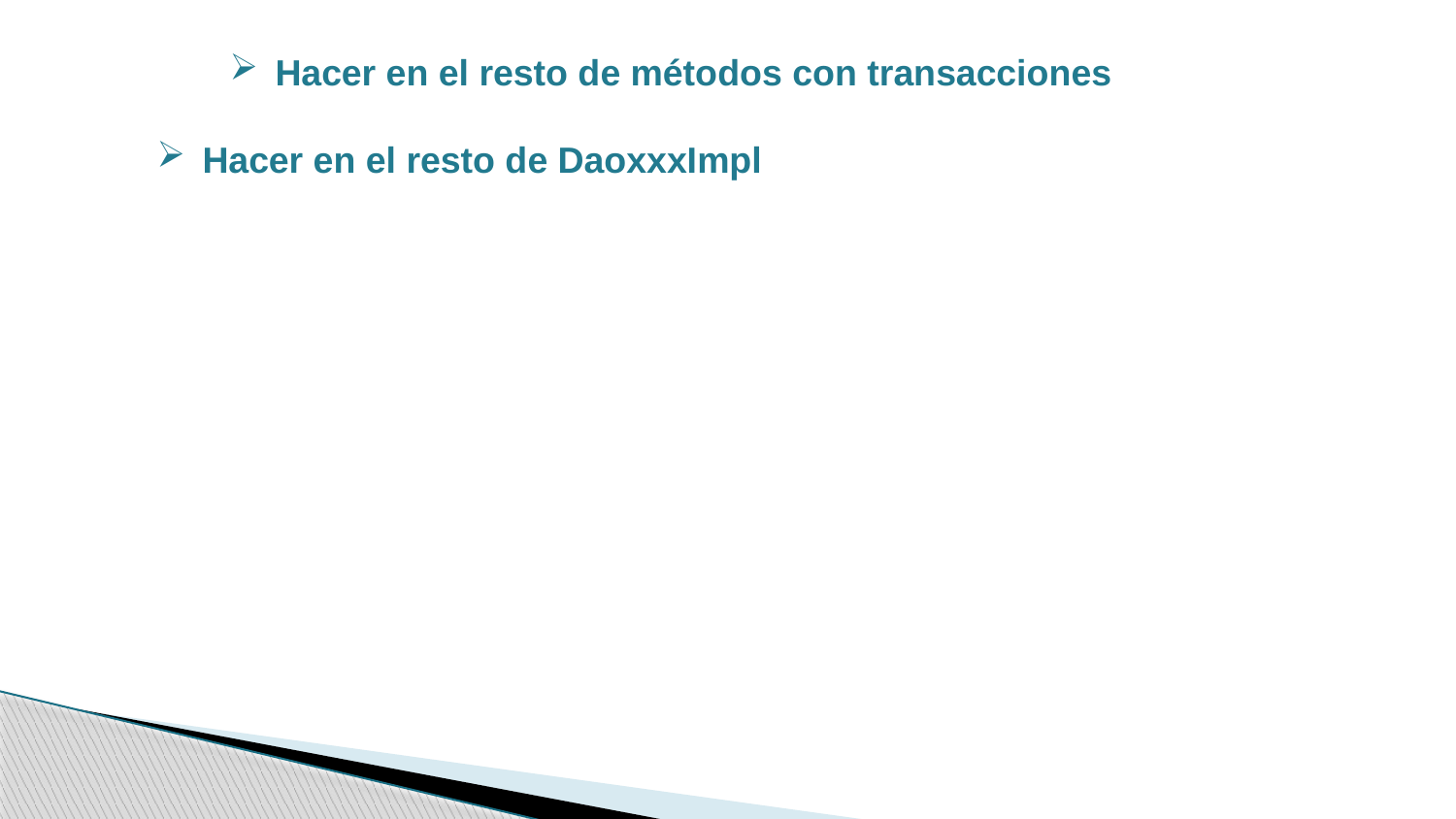

Hacer en el resto de métodos con transacciones

Hacer en el resto de DaoxxxImpl